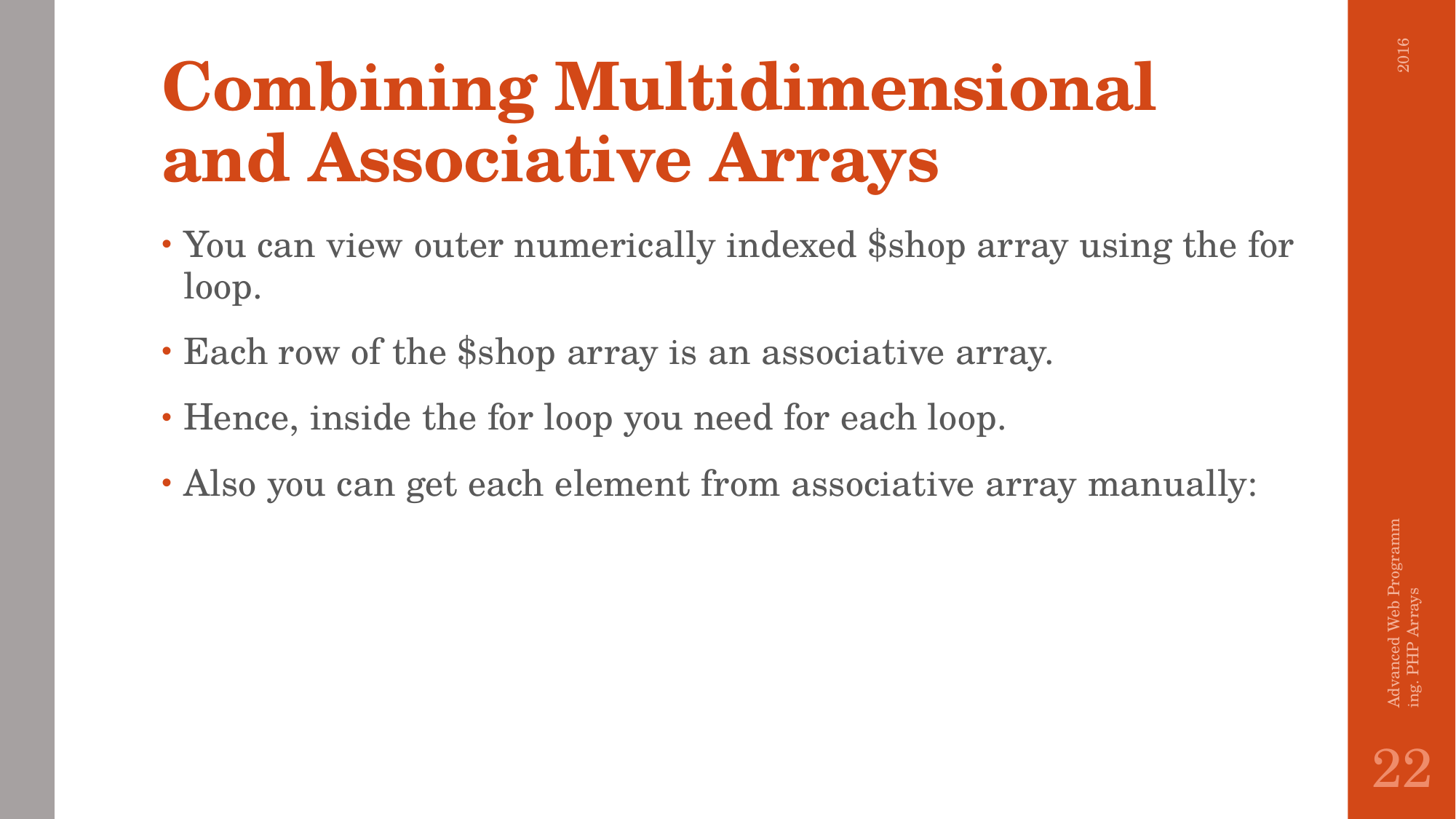

# Combining Multidimensional and Associative Arrays
2016
You can view outer numerically indexed $shop array using the for loop.
Each row of the $shop array is an associative array.
Hence, inside the for loop you need for each loop.
Also you can get each element from associative array manually:

Advanced Web Programm
ing. PHP Arrays
22